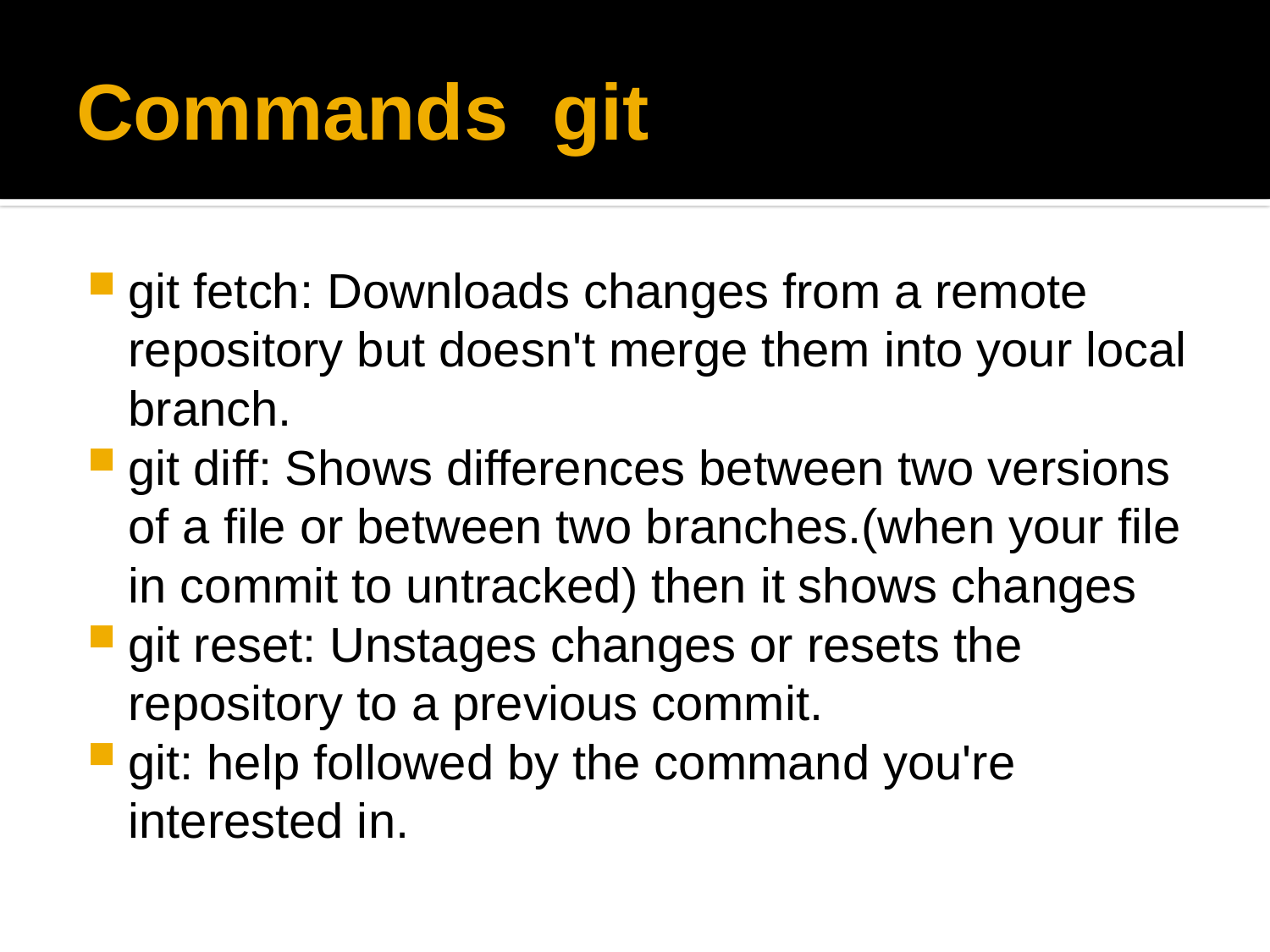

# Commands  git
git fetch: Downloads changes from a remote repository but doesn't merge them into your local branch.
git diff: Shows differences between two versions of a file or between two branches.(when your file in commit to untracked) then it shows changes
git reset: Unstages changes or resets the repository to a previous commit.
git: help followed by the command you're interested in.